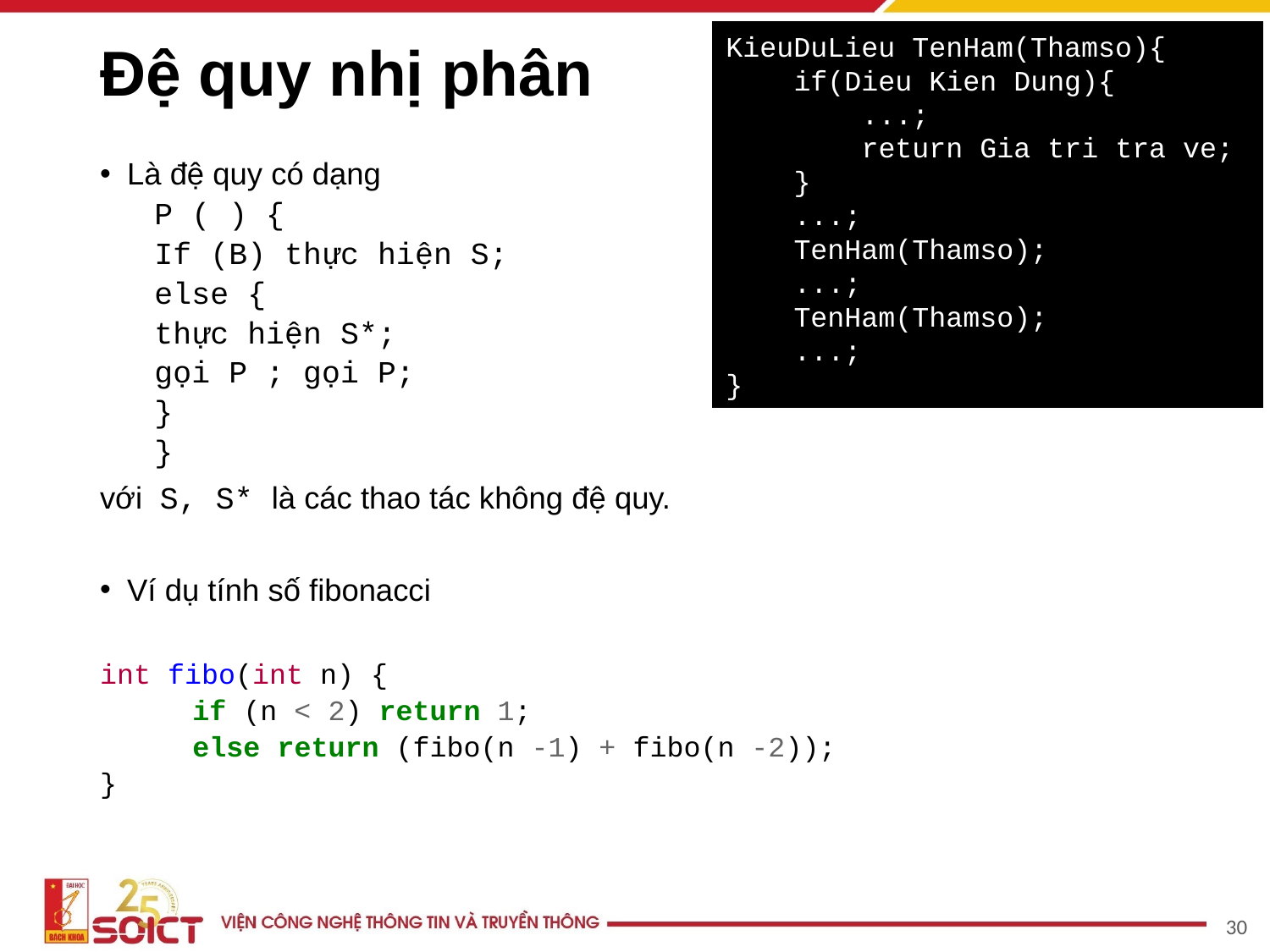

# Đệ quy nhị phân
KieuDuLieu TenHam(Thamso){
    if(Dieu Kien Dung){
        ...;
        return Gia tri tra ve;
    }
    ...;
    TenHam(Thamso);
    ...;
    TenHam(Thamso);
    ...;
}
Là đệ quy có dạng
P ( ) {
	If (B) thực hiện S;
	else {
		thực hiện S*;
		gọi P ; gọi P;
	}
}
với  S, S* là các thao tác không đệ quy.

Ví dụ tính số fibonacci

int fibo(int n) {
	if (n < 2) return 1;
	else return (fibo(n -1) + fibo(n -2));
}

30